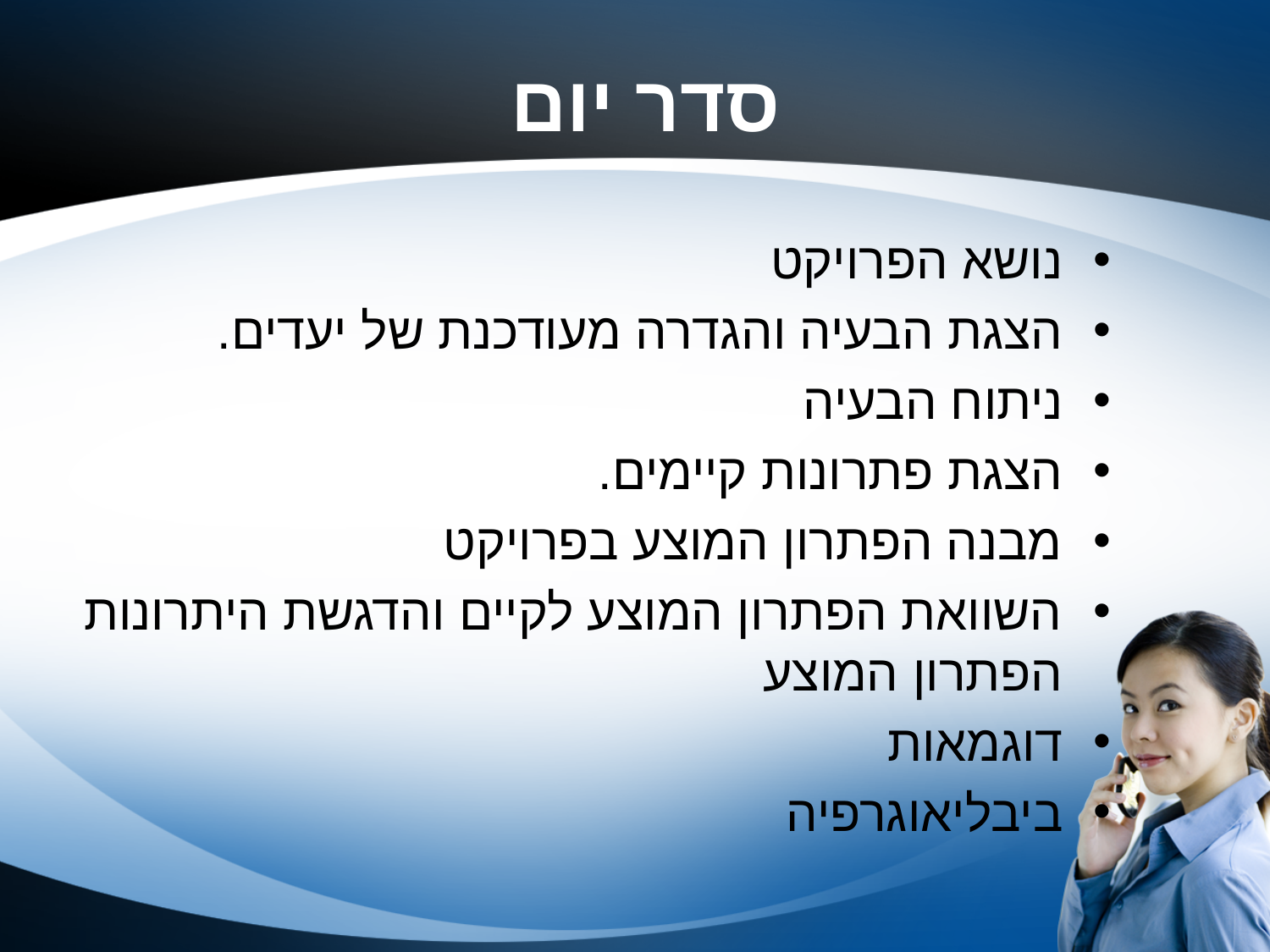

# סדר יום
נושא הפרויקט
הצגת הבעיה והגדרה מעודכנת של יעדים.
ניתוח הבעיה
הצגת פתרונות קיימים.
מבנה הפתרון המוצע בפרויקט
השוואת הפתרון המוצע לקיים והדגשת היתרונות הפתרון המוצע
דוגמאות
ביבליאוגרפיה